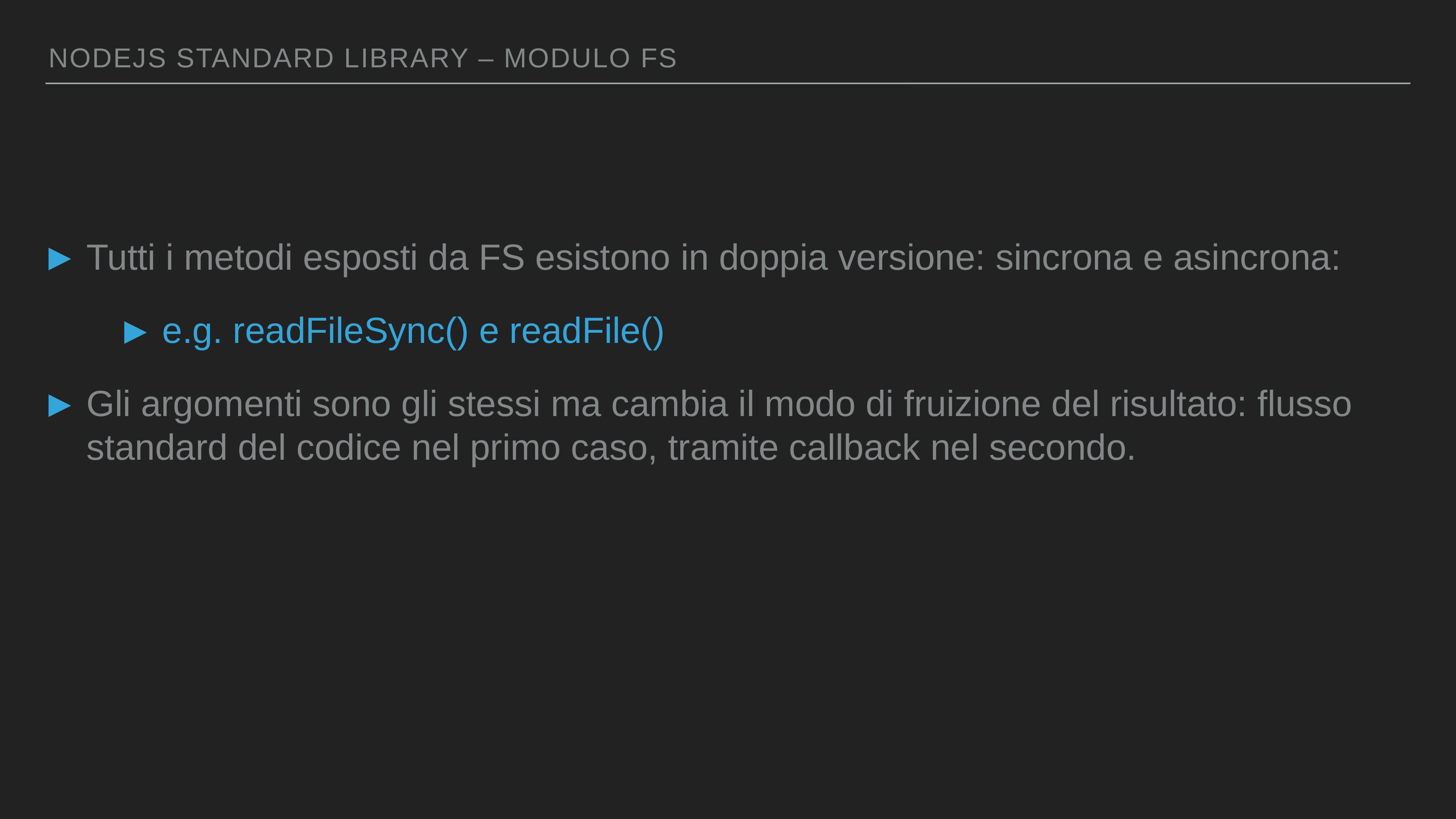

Nodejs standArd library – MODULO FS
Tutti i metodi esposti da FS esistono in doppia versione: sincrona e asincrona:
e.g. readFileSync() e readFile()
Gli argomenti sono gli stessi ma cambia il modo di fruizione del risultato: flusso standard del codice nel primo caso, tramite callback nel secondo.